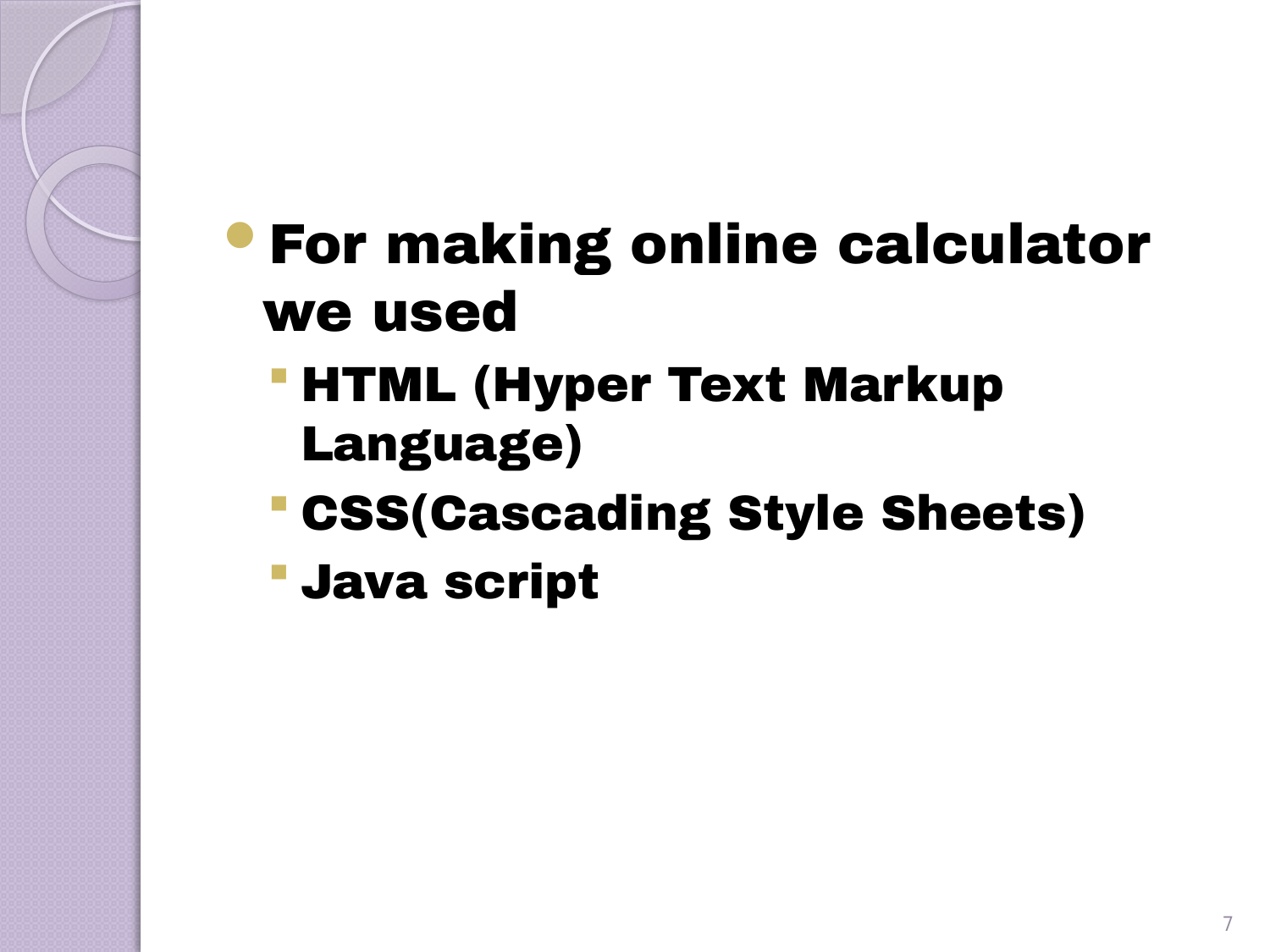

#
For making online calculator we used
HTML (Hyper Text Markup Language)
CSS(Cascading Style Sheets)
Java script

7